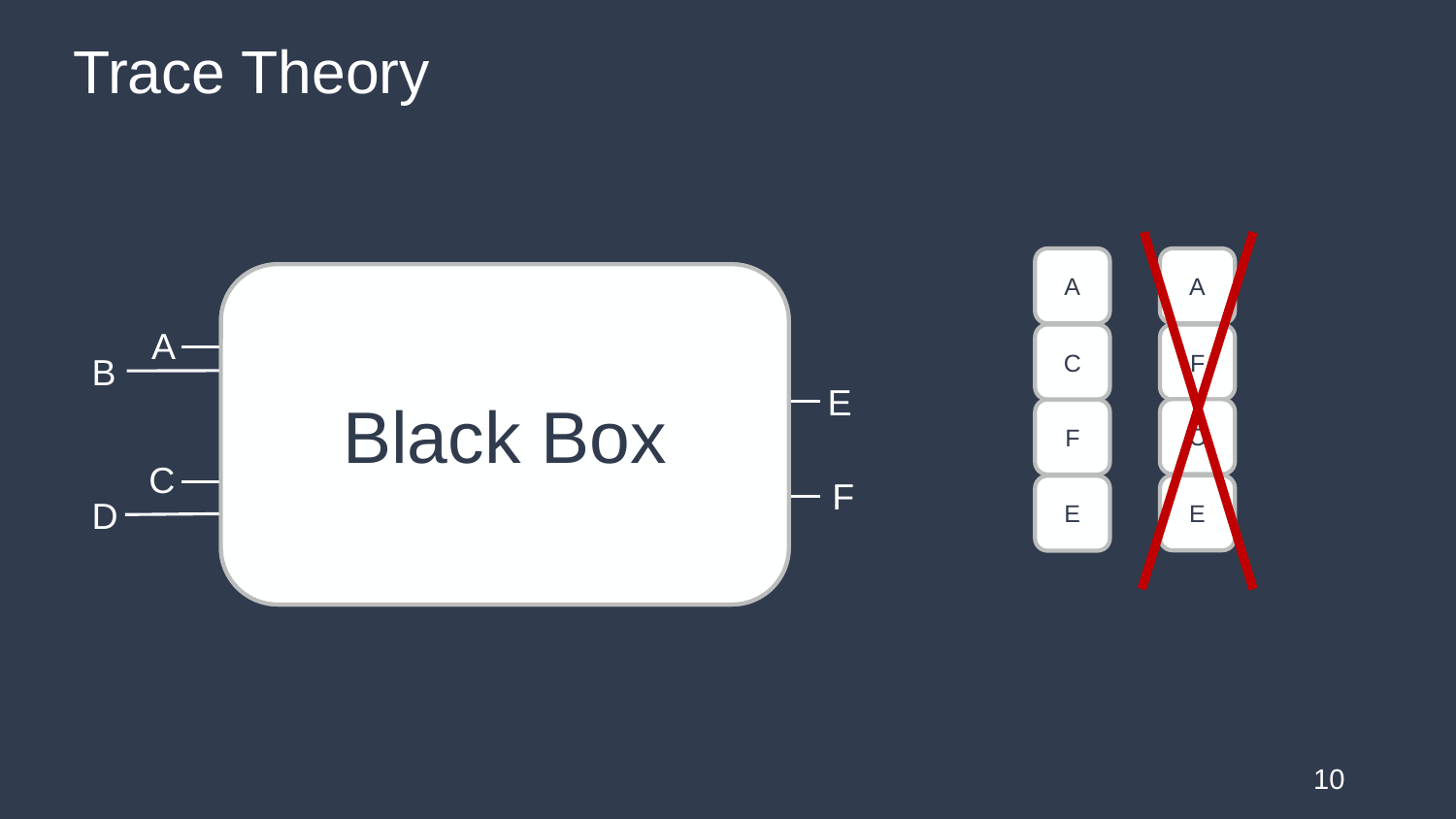

# Trace Theory
A
C
F
E
A
F
C
E

Black Box
A

B
E

C

F

D
10